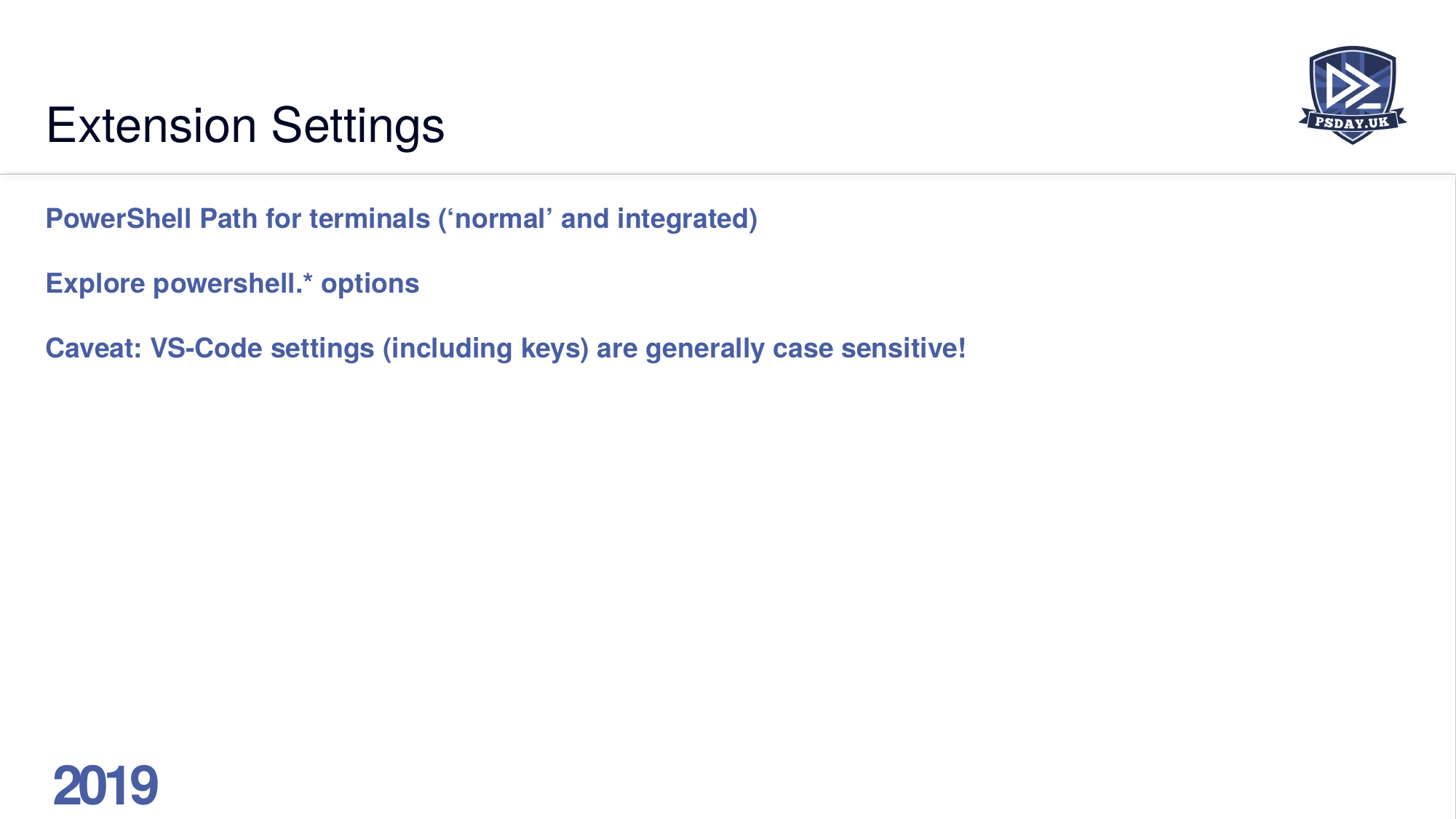

# Extension Settings
PowerShell Path for terminals (‘normal’ and integrated)
Explore powershell.* options
Caveat: VS-Code settings (including keys) are generally case sensitive!